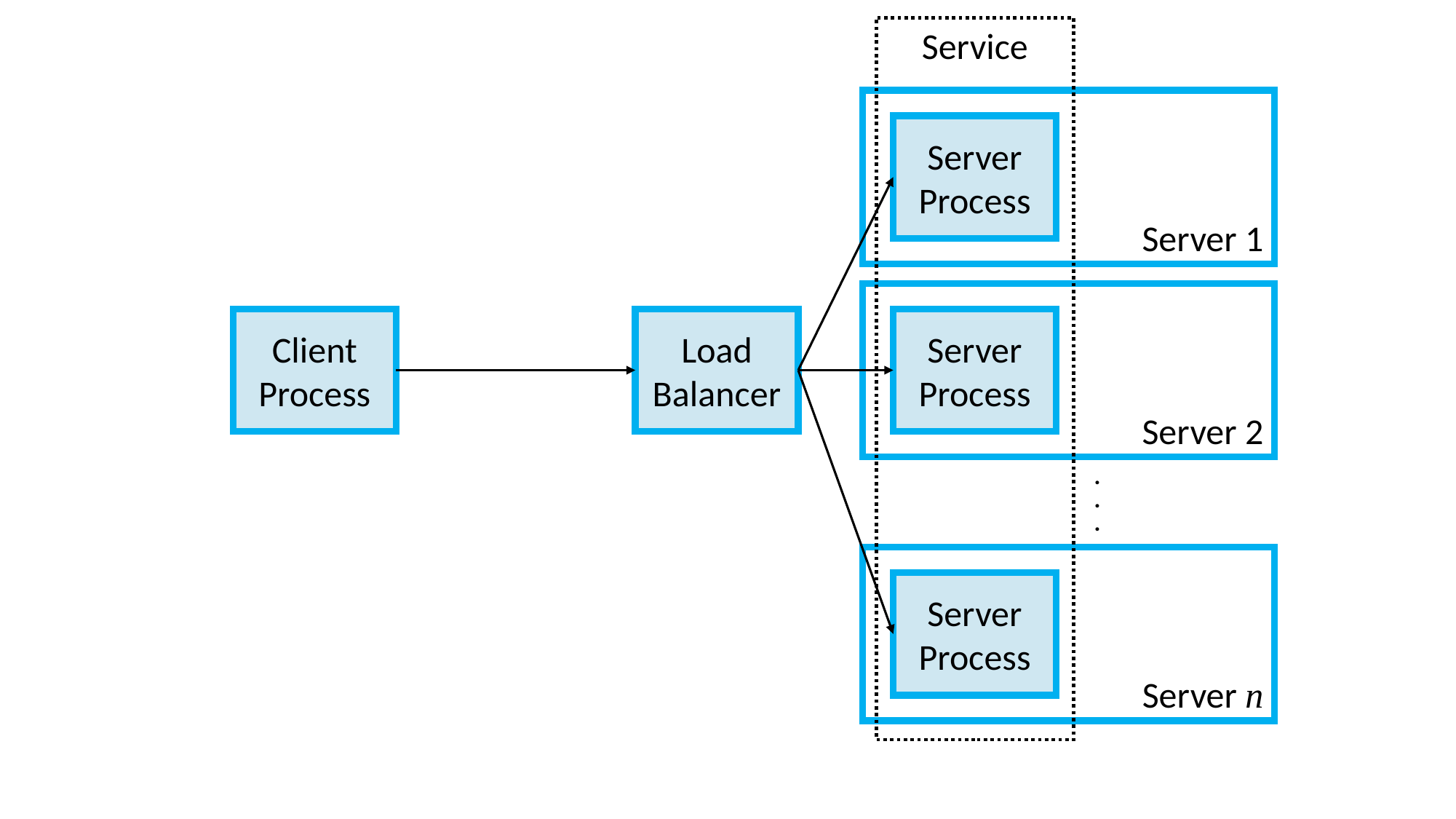

Service
Server 1
Server
Process
Server 2
Client
Process
Load
Balancer
Server
Process
.
.
.
Server n
Server
Process